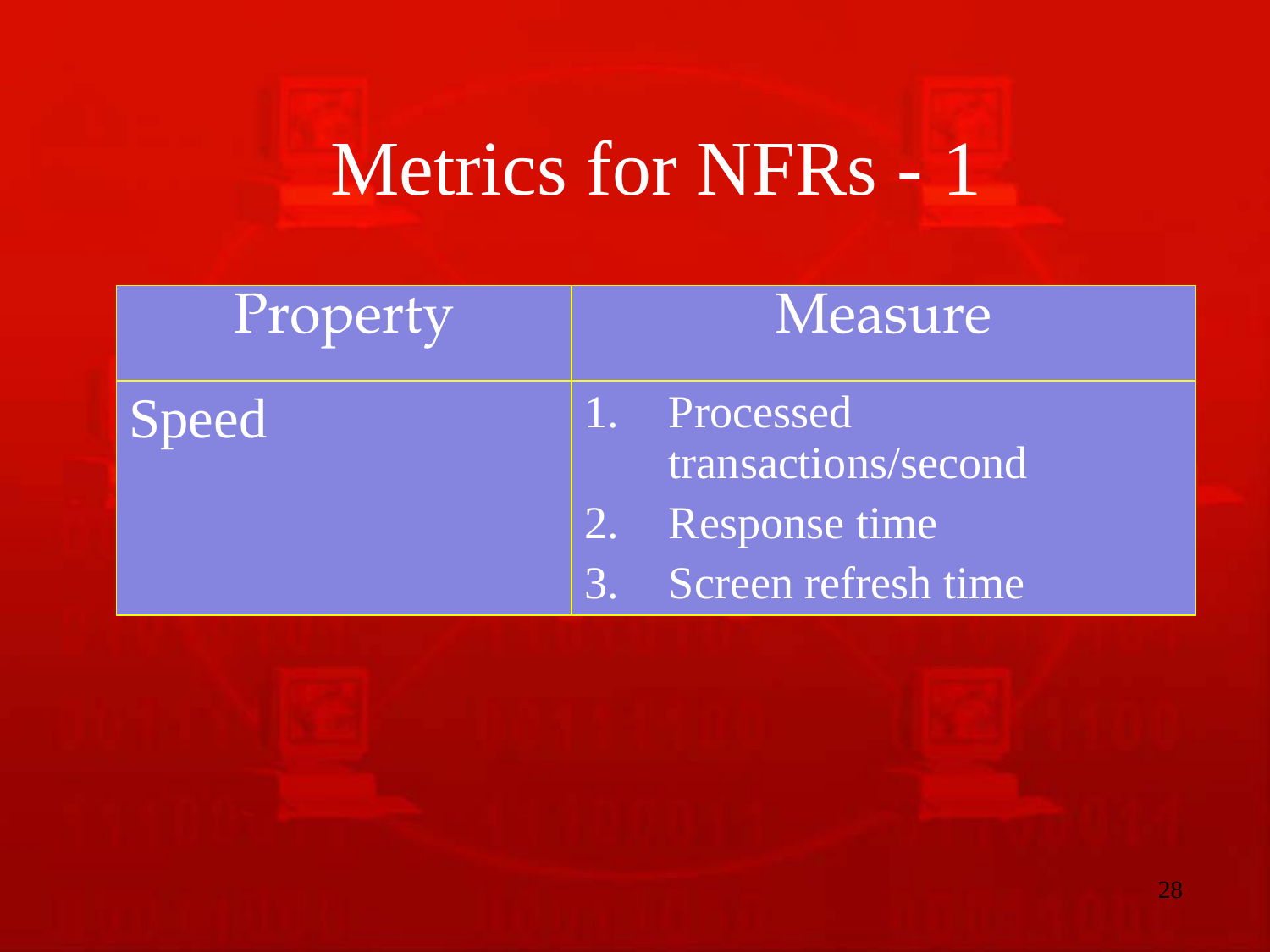

# Metrics for NFRs - 1
| Property | Measure |
| --- | --- |
| Speed | Processed transactions/second Response time Screen refresh time |
28